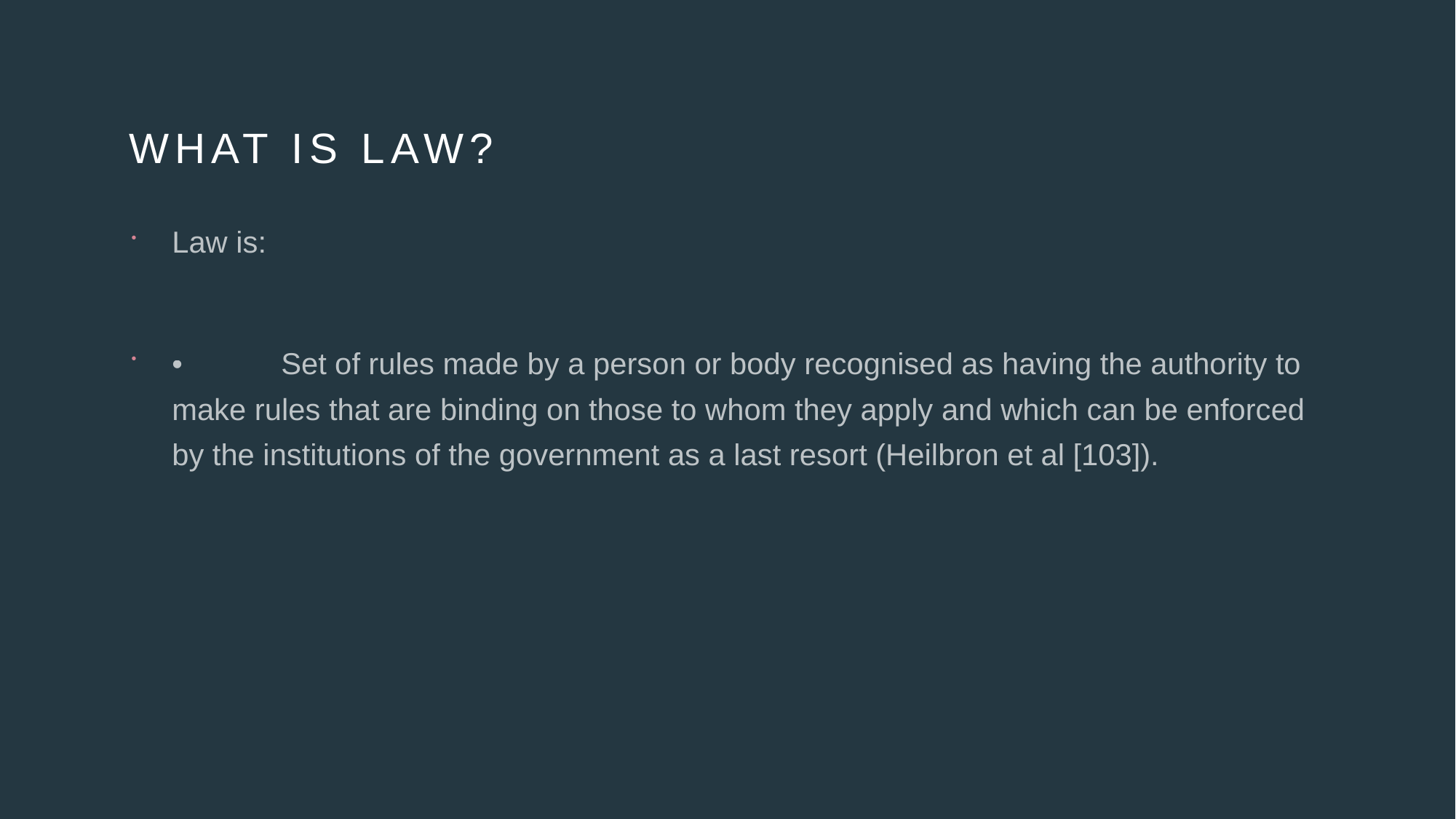

# What is Law?
Law is:

•	Set of rules made by a person or body recognised as having the authority to make rules that are binding on those to whom they apply and which can be enforced by the institutions of the government as a last resort (Heilbron et al [103]).